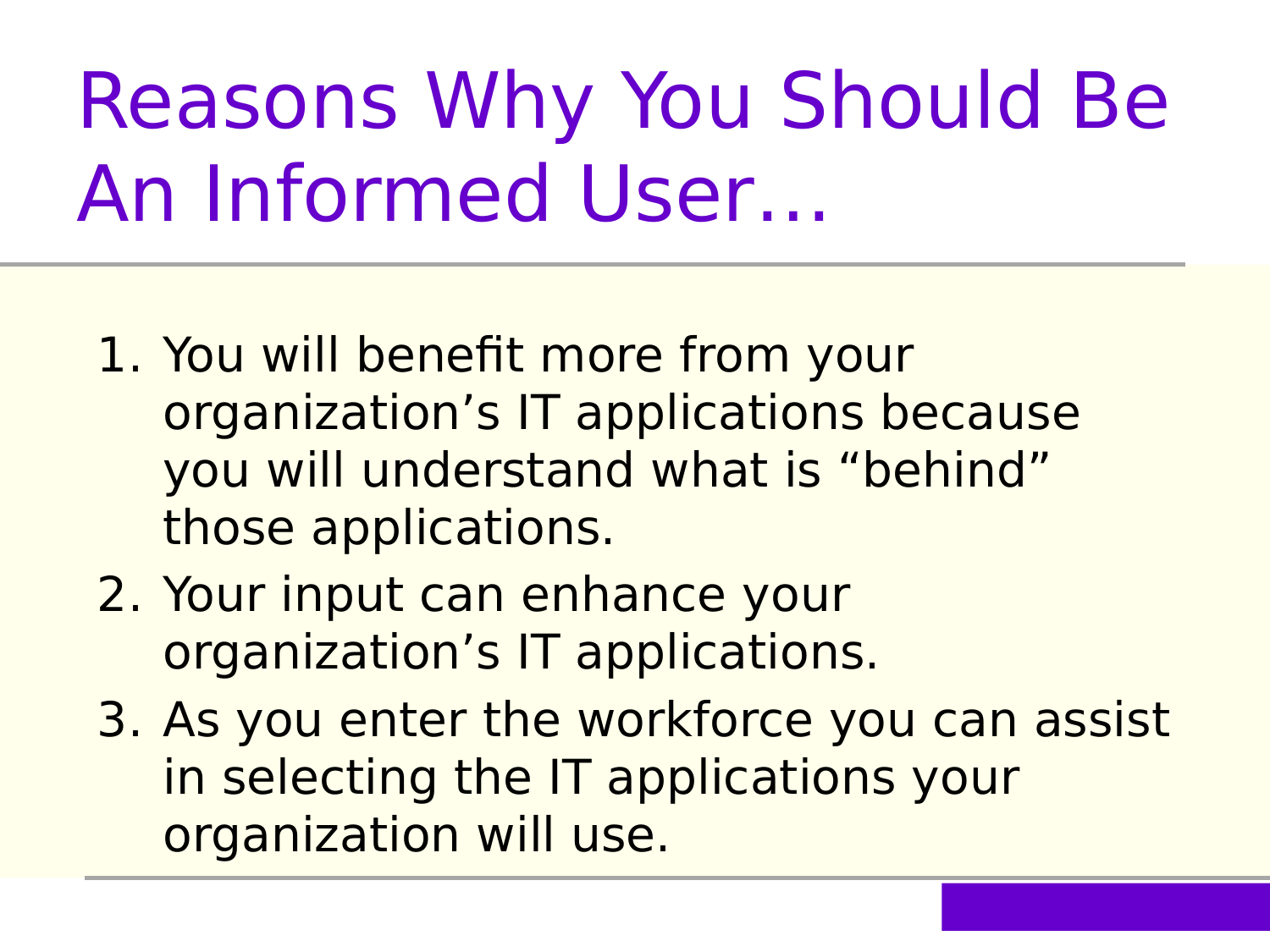

Reasons Why You Should Be An Informed User…
You will benefit more from your organization’s IT applications because you will understand what is “behind” those applications.
Your input can enhance your organization’s IT applications.
As you enter the workforce you can assist in selecting the IT applications your organization will use.